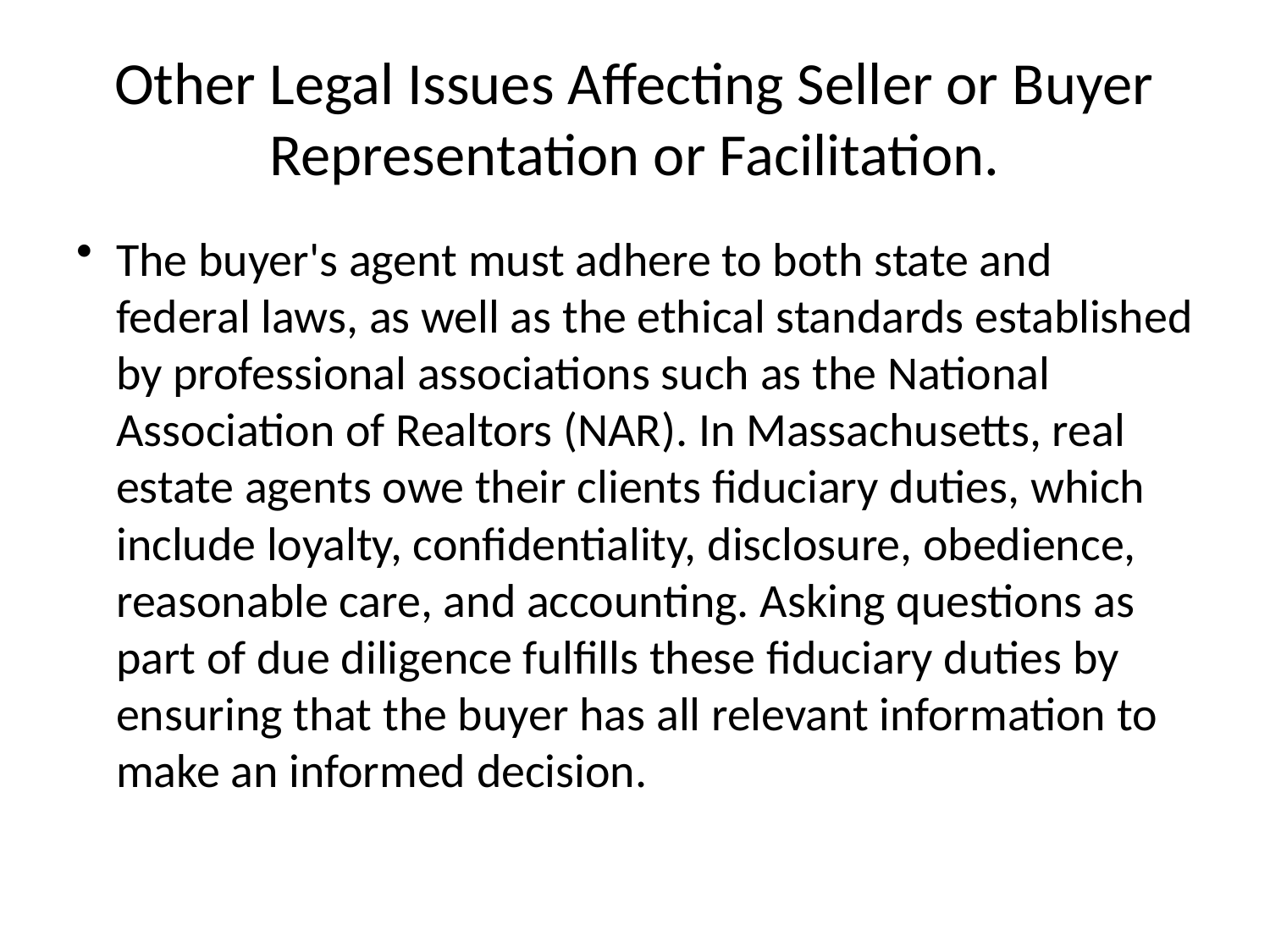

# Other Legal Issues Affecting Seller or Buyer Representation or Facilitation.

The buyer's agent must adhere to both state and federal laws, as well as the ethical standards established by professional associations such as the National Association of Realtors (NAR). In Massachusetts, real estate agents owe their clients fiduciary duties, which include loyalty, confidentiality, disclosure, obedience, reasonable care, and accounting. Asking questions as part of due diligence fulfills these fiduciary duties by ensuring that the buyer has all relevant information to make an informed decision.